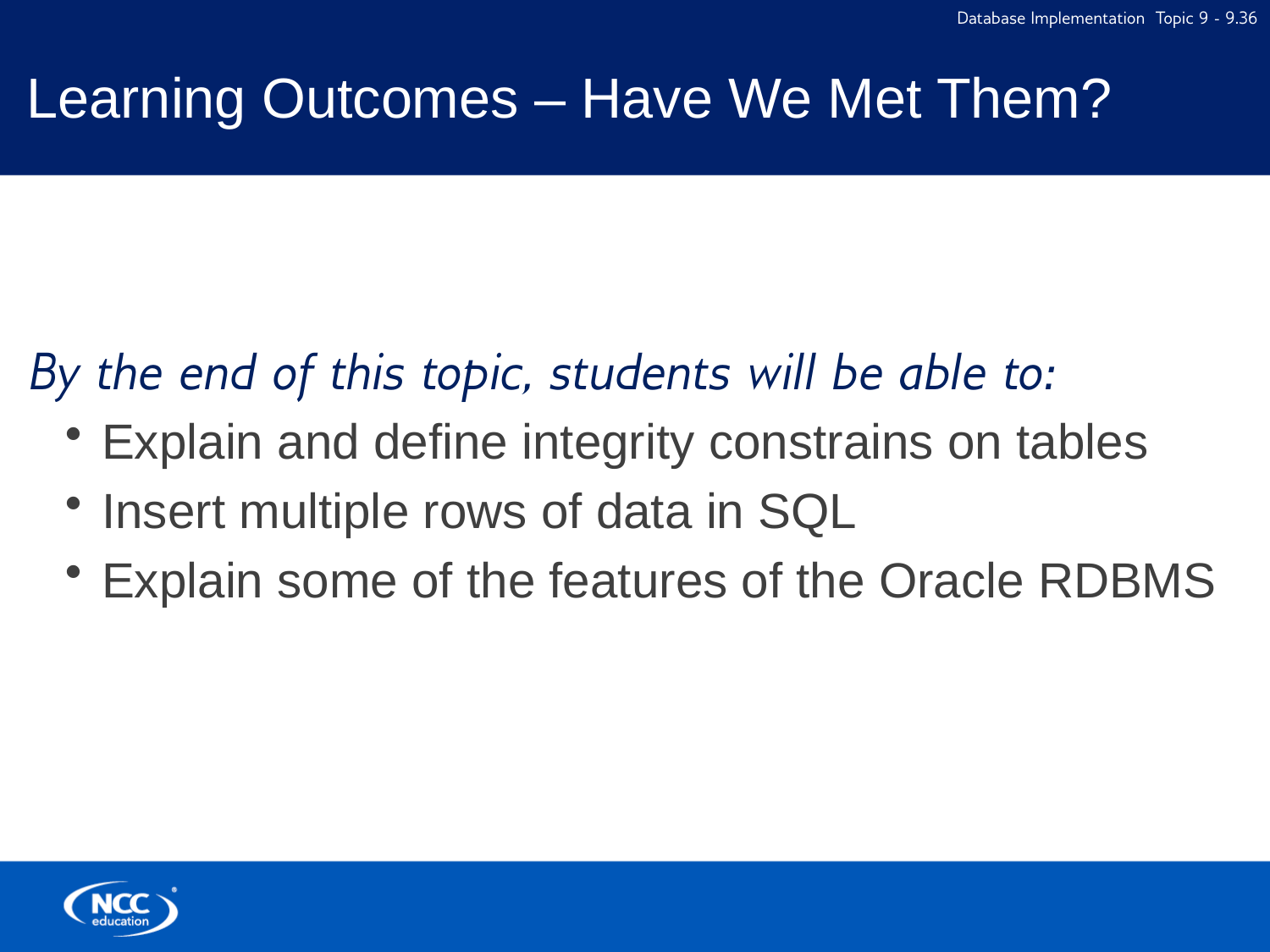

# Learning Outcomes – Have We Met Them?

By the end of this topic, students will be able to:
Explain and define integrity constrains on tables
Insert multiple rows of data in SQL
Explain some of the features of the Oracle RDBMS